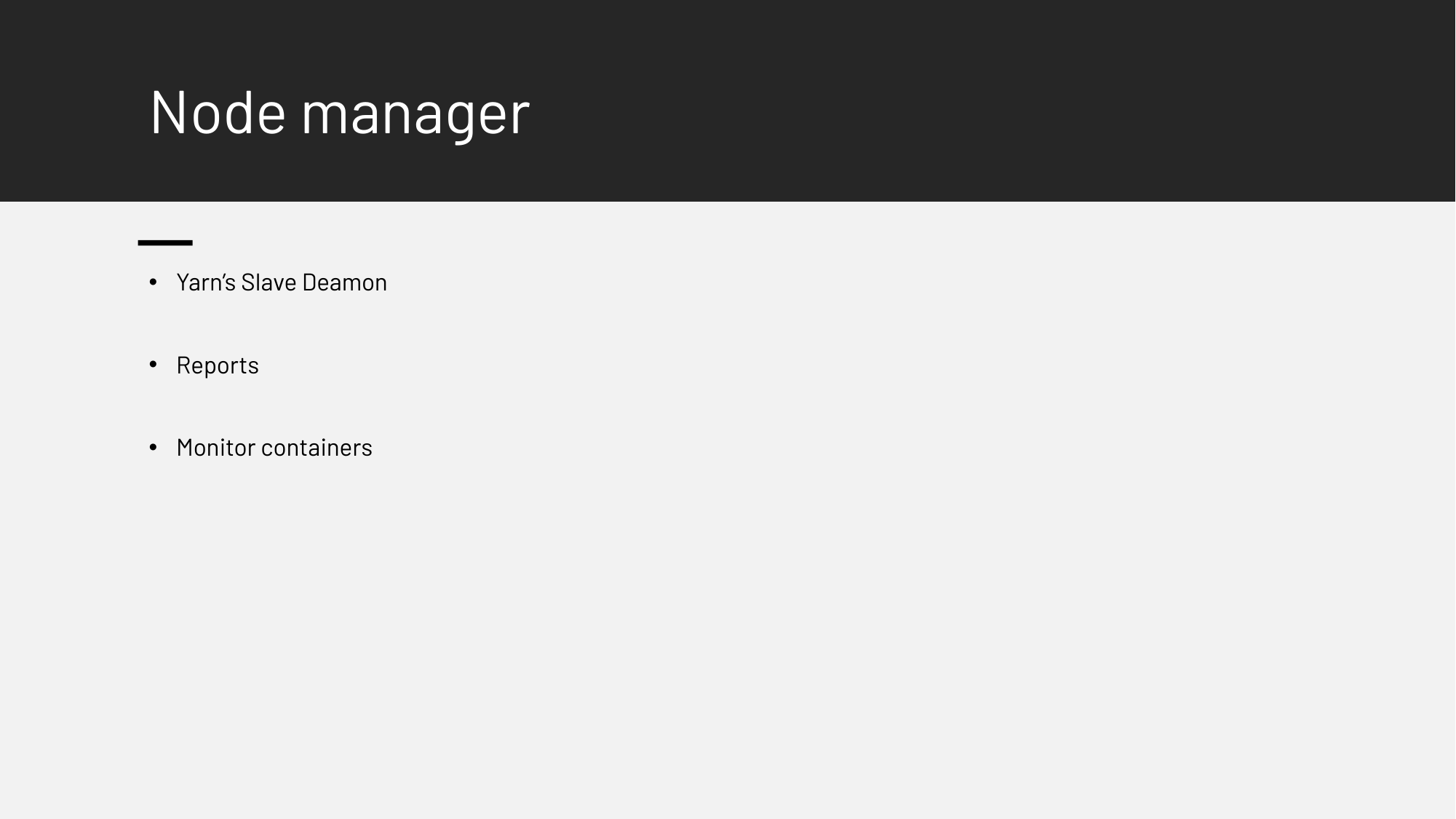

# Node manager

Yarn’s Slave Deamon

Reports

Monitor containers